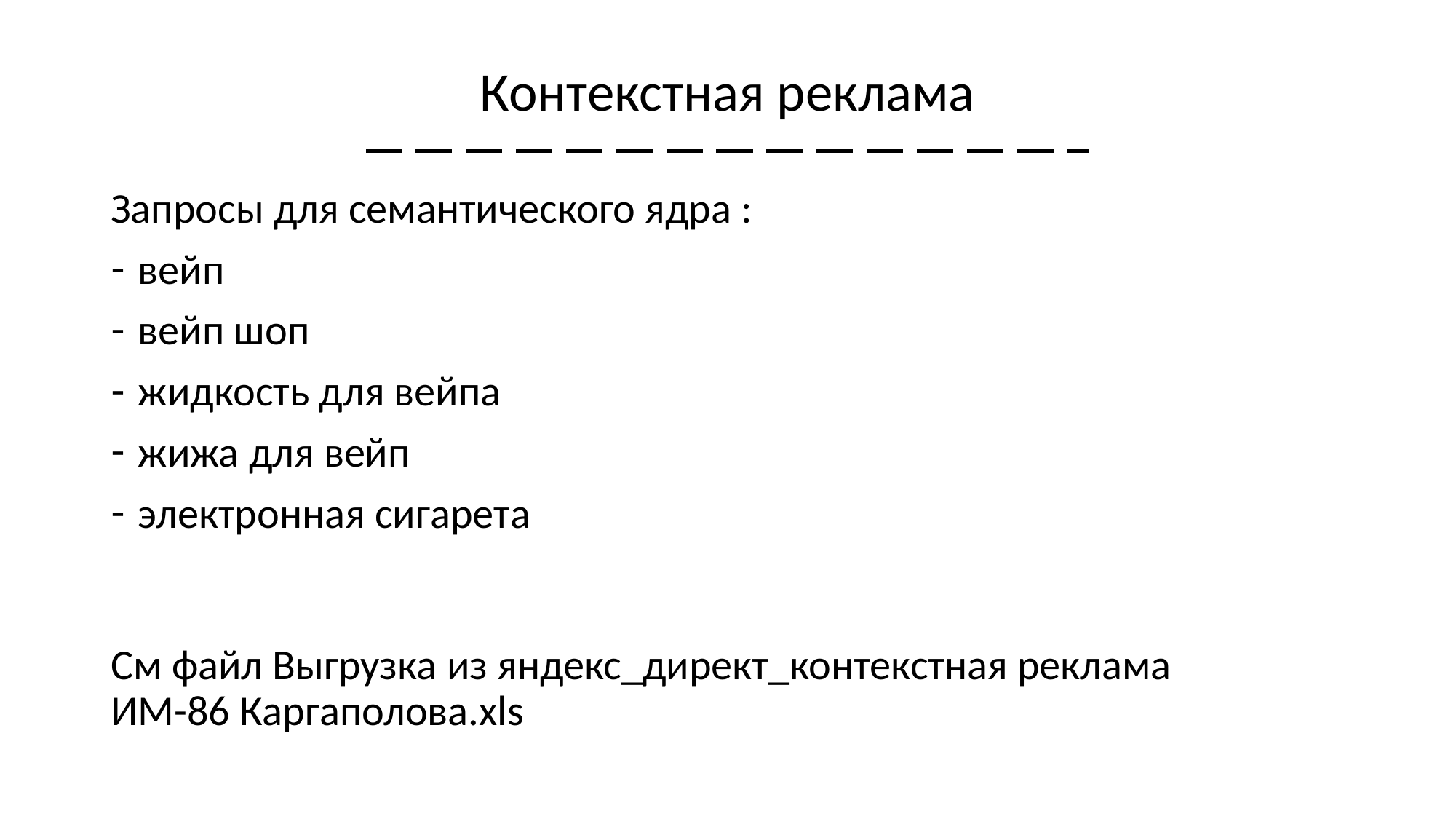

# Контекстная реклама
Запросы для семантического ядра :
вейп
вейп шоп
жидкость для вейпа
жижа для вейп
электронная сигарета
См файл Выгрузка из яндекс_директ_контекстная реклама ИМ-86 Каргаполова.xls